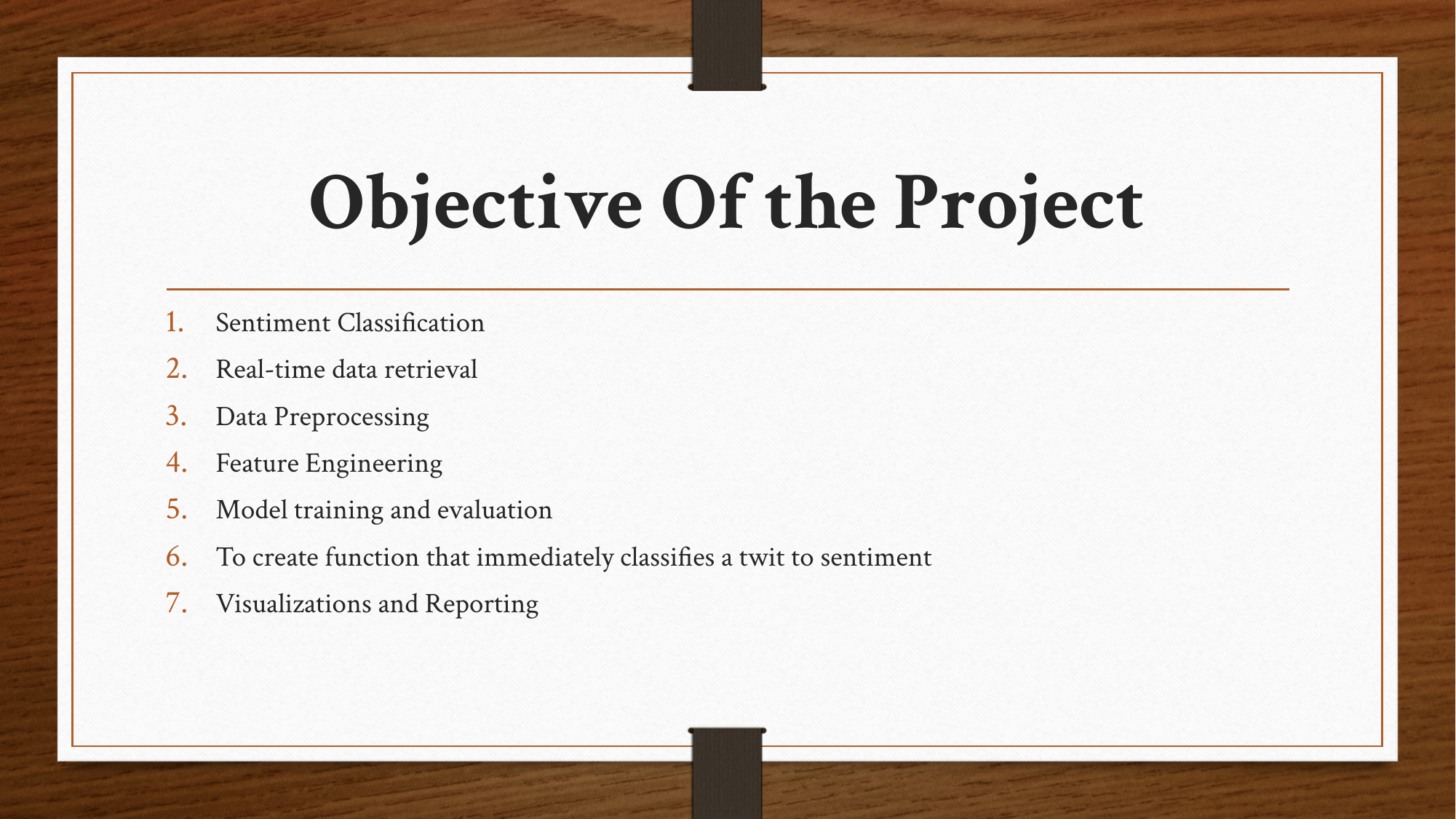

# Objective Of the Project
Sentiment Classification
Real-time data retrieval
Data Preprocessing
Feature Engineering
Model training and evaluation
To create function that immediately classifies a twit to sentiment
Visualizations and Reporting